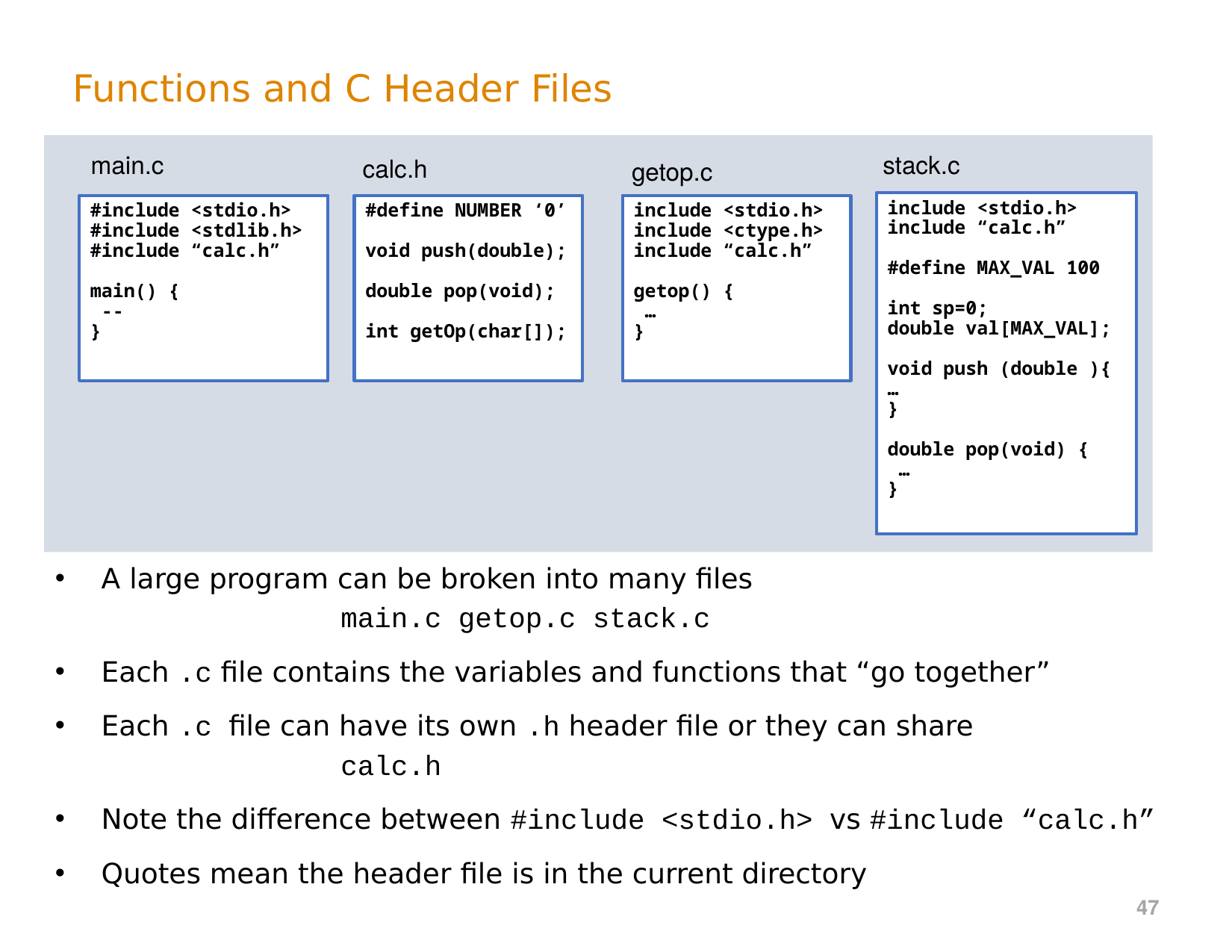

# Functions and C Header Files

main.c
stack.c
calc.h
getop.c
include <stdio.h>
include “calc.h”

#define MAX_VAL 100

int sp=0;
double val[MAX_VAL];

void push (double ){
…
}

double pop(void) {
 …
}

#include <stdio.h>
#include <stdlib.h>
#include “calc.h”

main() {
 --
}
#define NUMBER ‘0’

void push(double);

double pop(void);

int getOp(char[]);

include <stdio.h>
include <ctype.h>
include “calc.h”

getop() {
 …
}

A large program can be broken into many files
		main.c getop.c stack.c
Each .c file contains the variables and functions that “go together”
Each .c file can have its own .h header file or they can share
		calc.h
Note the difference between #include <stdio.h> vs #include “calc.h”
Quotes mean the header file is in the current directory

47